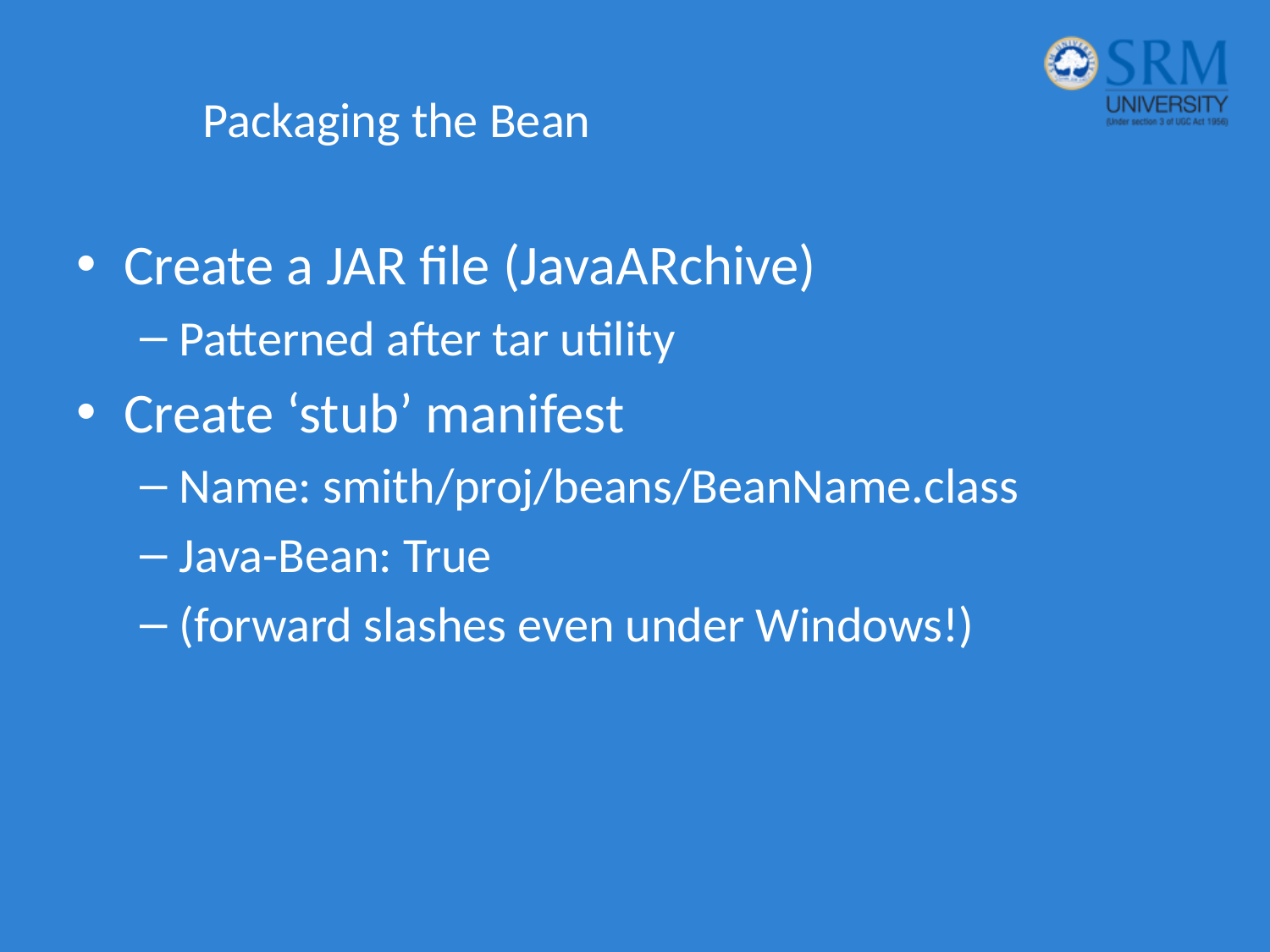

# Packaging the Bean
Create a JAR file (JavaARchive)
Patterned after tar utility
Create ‘stub’ manifest
Name: smith/proj/beans/BeanName.class
Java-Bean: True
(forward slashes even under Windows!)